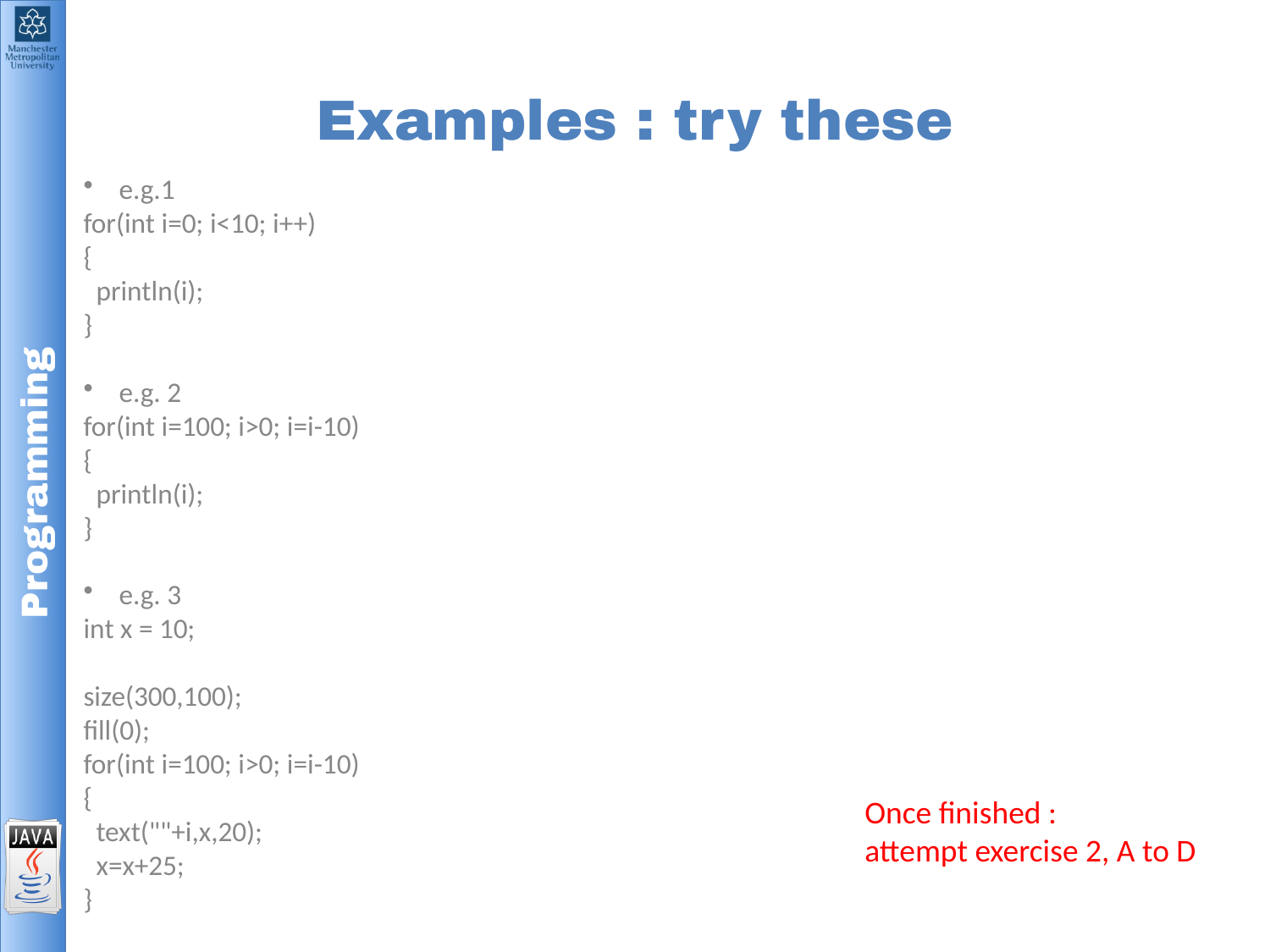

# Examples : try these
e.g.1
for(int i=0; i<10; i++)
{
  println(i);
}

e.g. 2
for(int i=100; i>0; i=i-10)
{
  println(i);
}

e.g. 3
int x = 10;

size(300,100);
fill(0);
for(int i=100; i>0; i=i-10)
{
  text(""+i,x,20);
  x=x+25;
}
Once finished :
attempt exercise 2, A to D